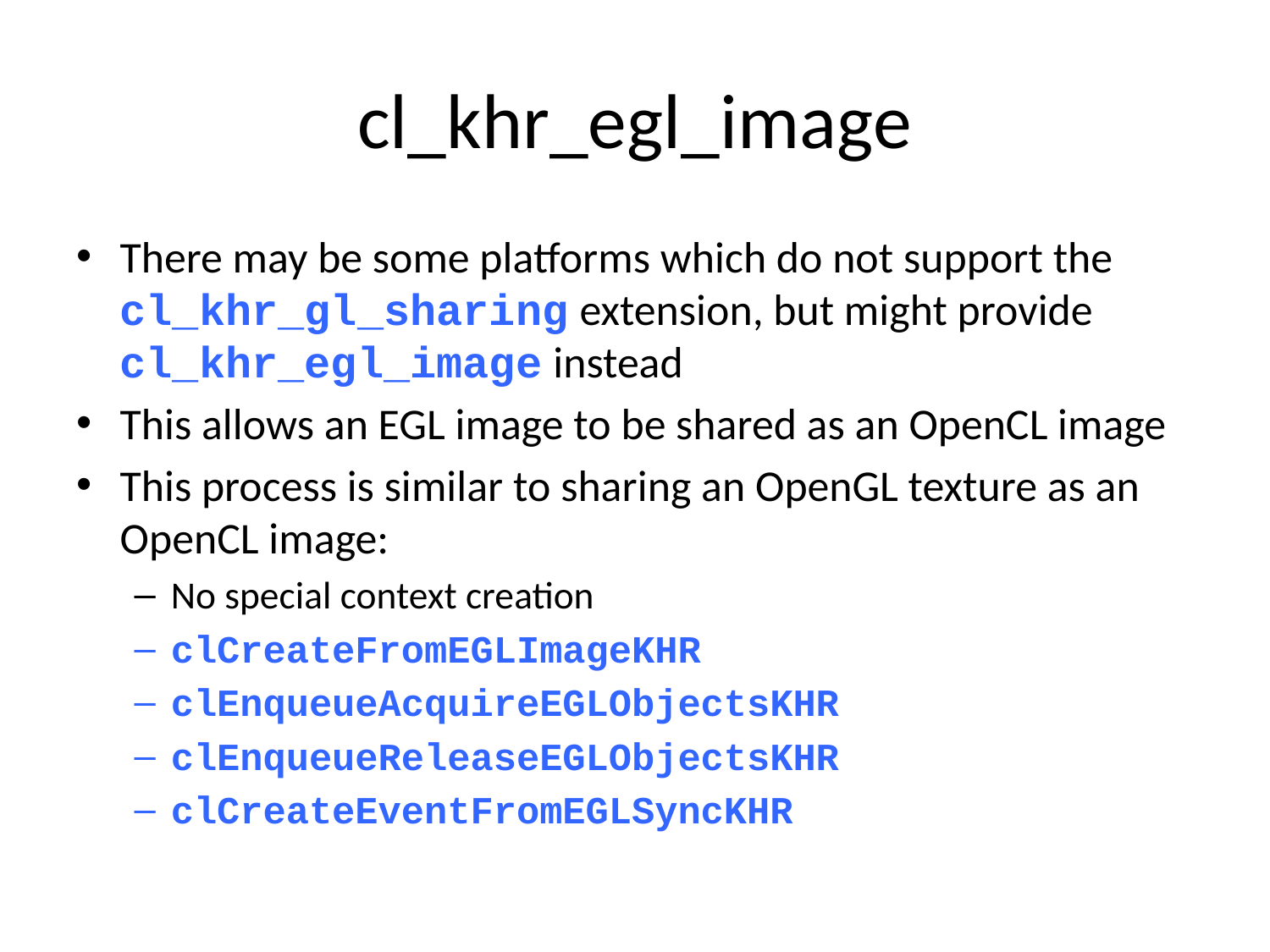

# cl_khr_egl_image
There may be some platforms which do not support the cl_khr_gl_sharing extension, but might provide cl_khr_egl_image instead
This allows an EGL image to be shared as an OpenCL image
This process is similar to sharing an OpenGL texture as an OpenCL image:
No special context creation
clCreateFromEGLImageKHR
clEnqueueAcquireEGLObjectsKHR
clEnqueueReleaseEGLObjectsKHR
clCreateEventFromEGLSyncKHR